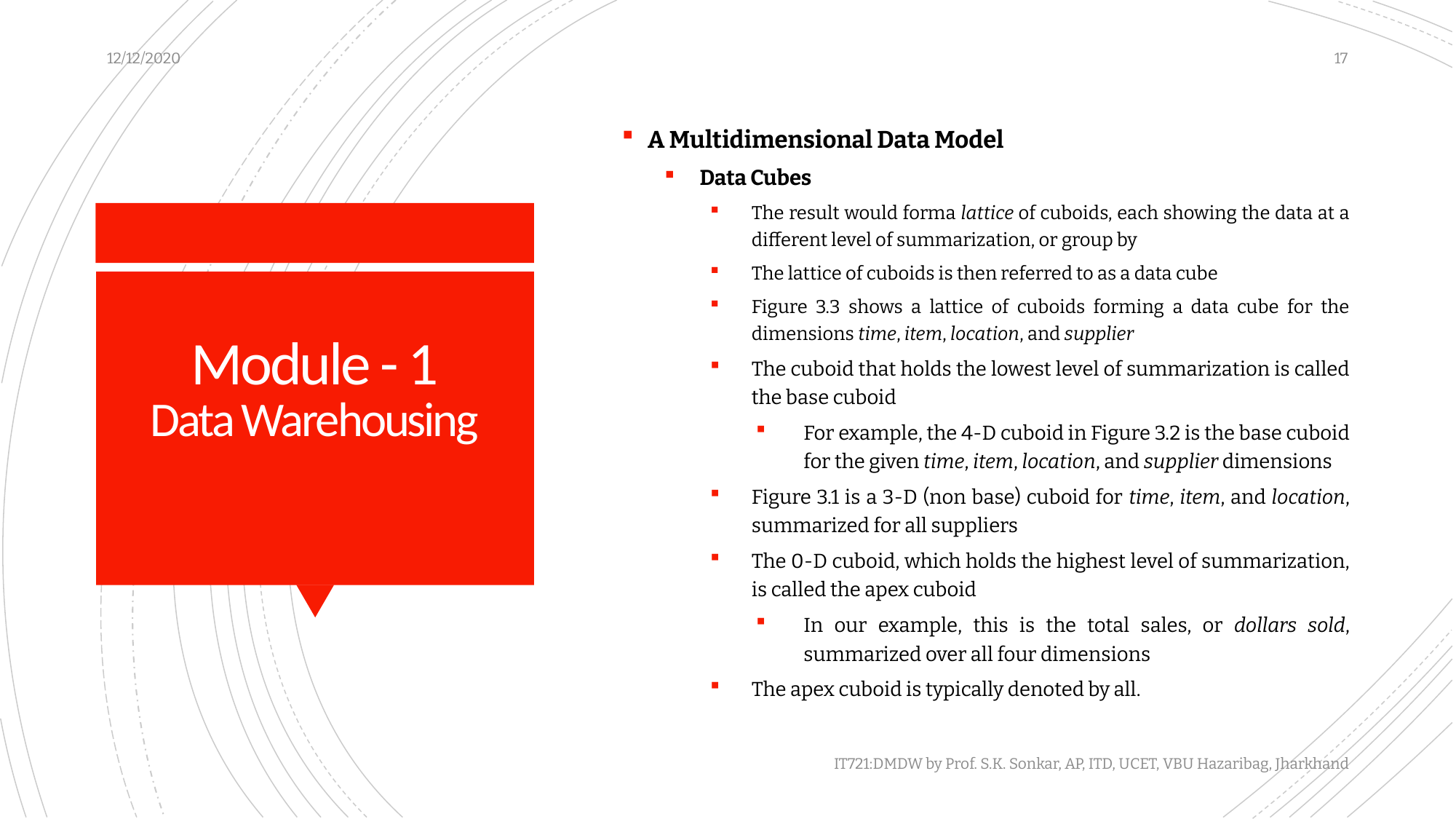

12/12/2020
17
A Multidimensional Data Model
Data Cubes
The result would forma lattice of cuboids, each showing the data at a different level of summarization, or group by
The lattice of cuboids is then referred to as a data cube
Figure 3.3 shows a lattice of cuboids forming a data cube for the dimensions time, item, location, and supplier
The cuboid that holds the lowest level of summarization is called the base cuboid
For example, the 4-D cuboid in Figure 3.2 is the base cuboid for the given time, item, location, and supplier dimensions
Figure 3.1 is a 3-D (non base) cuboid for time, item, and location, summarized for all suppliers
The 0-D cuboid, which holds the highest level of summarization, is called the apex cuboid
In our example, this is the total sales, or dollars sold, summarized over all four dimensions
The apex cuboid is typically denoted by all.
# Module - 1 Data Warehousing
IT721:DMDW by Prof. S.K. Sonkar, AP, ITD, UCET, VBU Hazaribag, Jharkhand